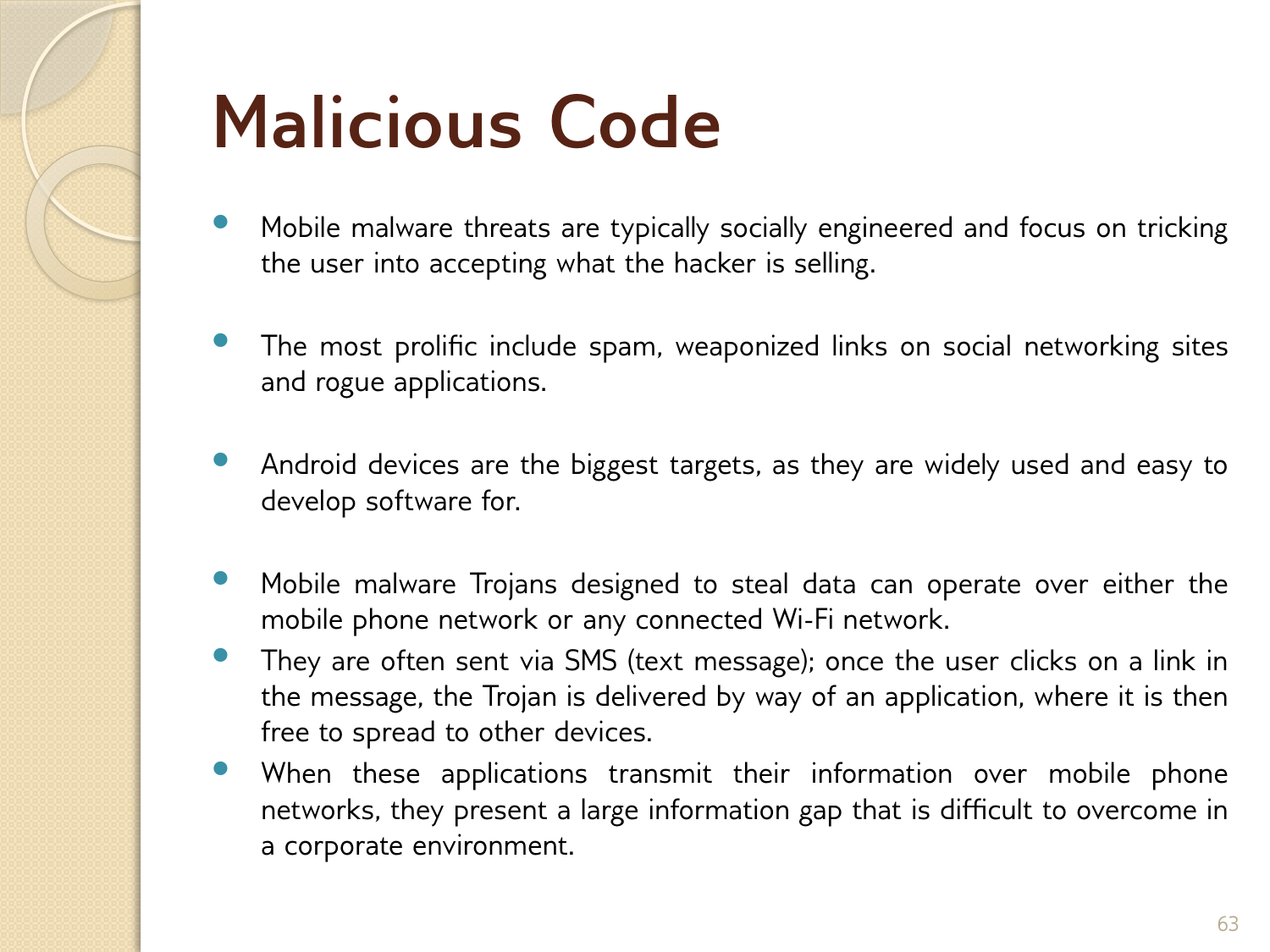

# Malicious Code
Mobile malware threats are typically socially engineered and focus on tricking the user into accepting what the hacker is selling.

The most prolific include spam, weaponized links on social networking sites and rogue applications.

Android devices are the biggest targets, as they are widely used and easy to develop software for.

Mobile malware Trojans designed to steal data can operate over either the mobile phone network or any connected Wi-Fi network.
They are often sent via SMS (text message); once the user clicks on a link in the message, the Trojan is delivered by way of an application, where it is then free to spread to other devices.
When these applications transmit their information over mobile phone networks, they present a large information gap that is difficult to overcome in a corporate environment.
63